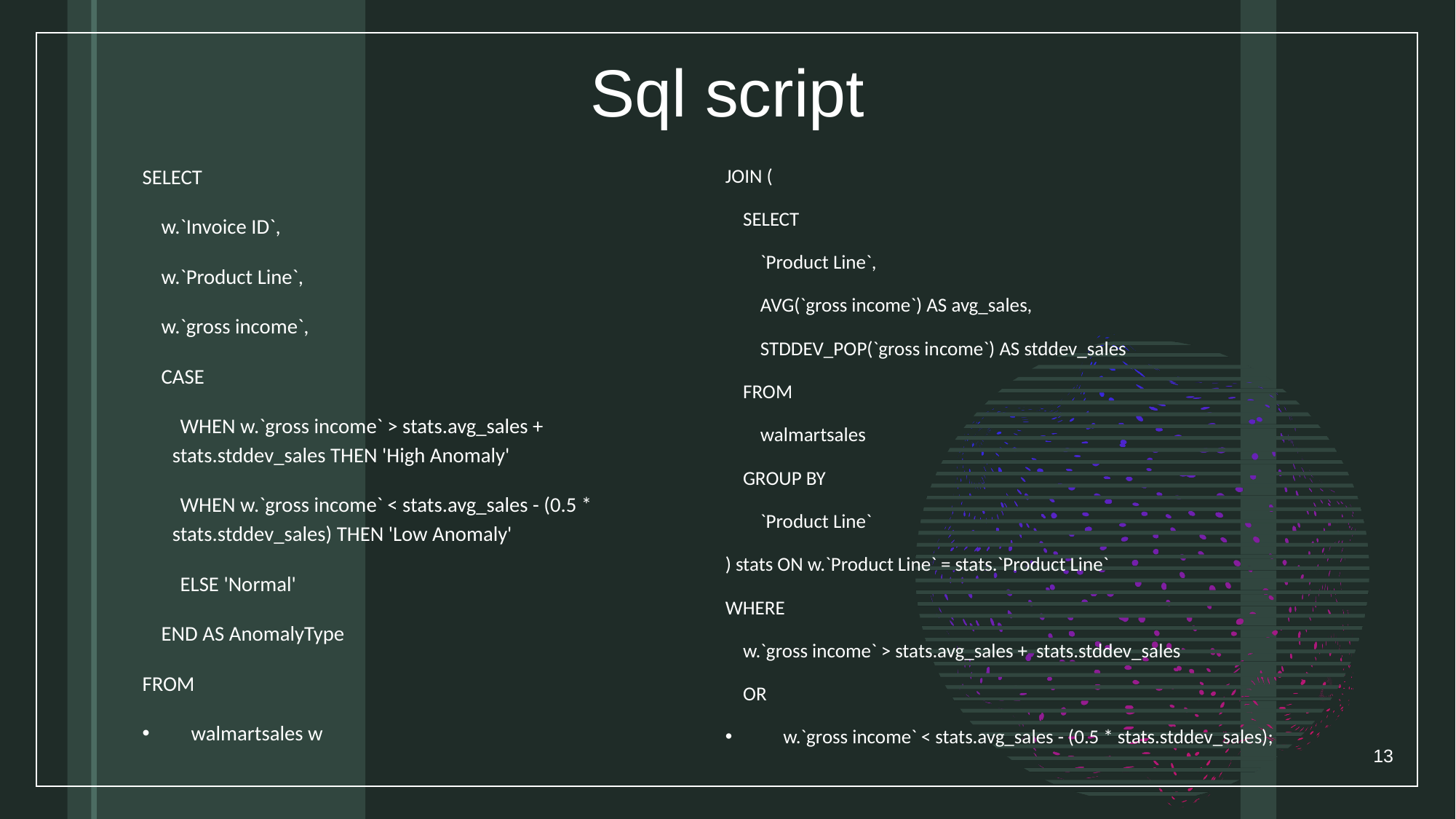

# Sql script
SELECT
    w.`Invoice ID`,
    w.`Product Line`,
    w.`gross income`,
    CASE
        WHEN w.`gross income` > stats.avg_sales + stats.stddev_sales THEN 'High Anomaly'
        WHEN w.`gross income` < stats.avg_sales - (0.5 * stats.stddev_sales) THEN 'Low Anomaly'
        ELSE 'Normal'
    END AS AnomalyType
FROM
    walmartsales w

JOIN (
    SELECT
        `Product Line`,
        AVG(`gross income`) AS avg_sales,
        STDDEV_POP(`gross income`) AS stddev_sales
    FROM
        walmartsales
    GROUP BY
        `Product Line`
) stats ON w.`Product Line` = stats.`Product Line`
WHERE
    w.`gross income` > stats.avg_sales +  stats.stddev_sales
    OR
    w.`gross income` < stats.avg_sales - (0.5 * stats.stddev_sales);

13